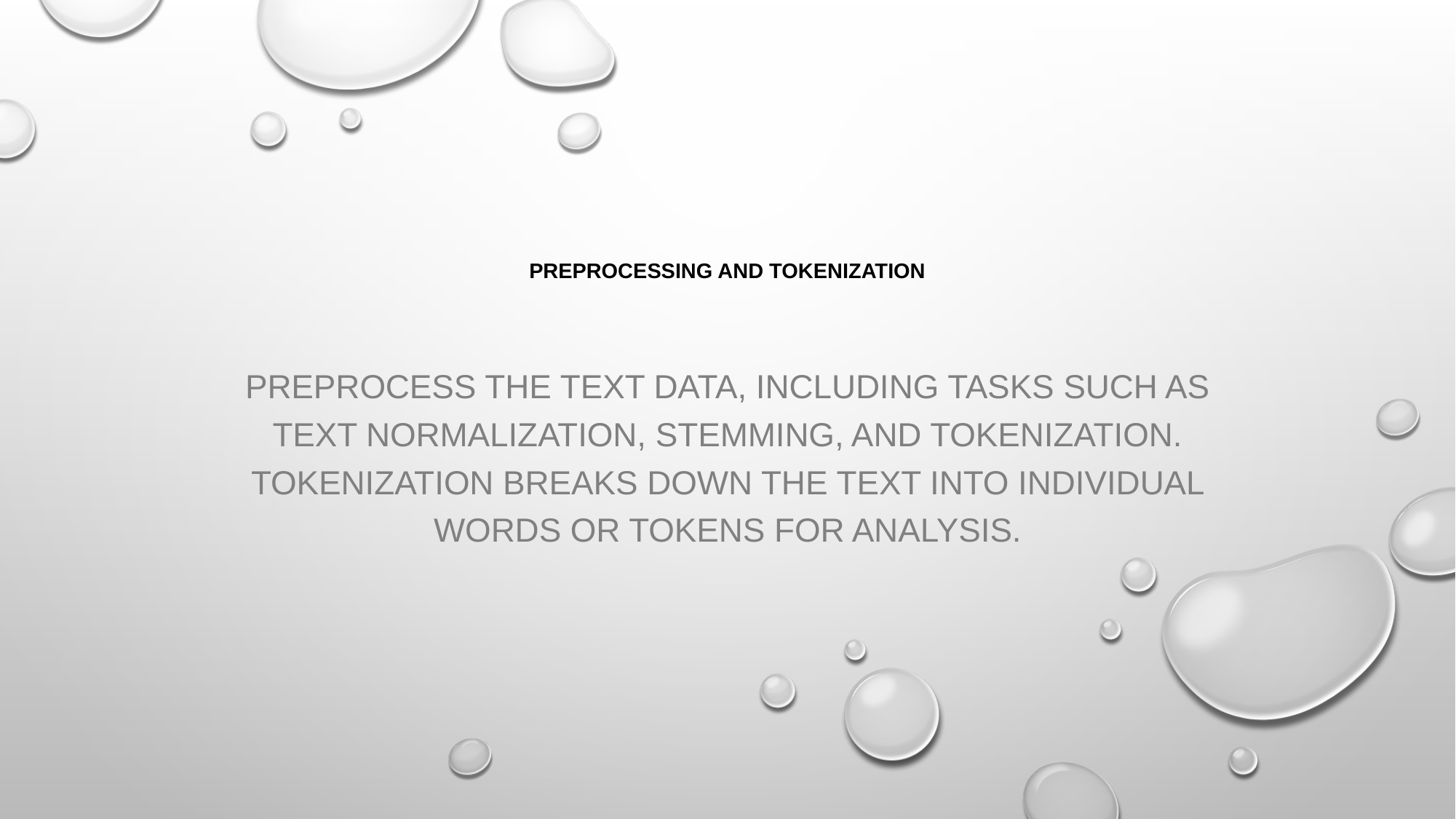

# Preprocessing and Tokenization
Preprocess the text data, including tasks such as text normalization, stemming, and tokenization. Tokenization breaks down the text into individual words or tokens for analysis.